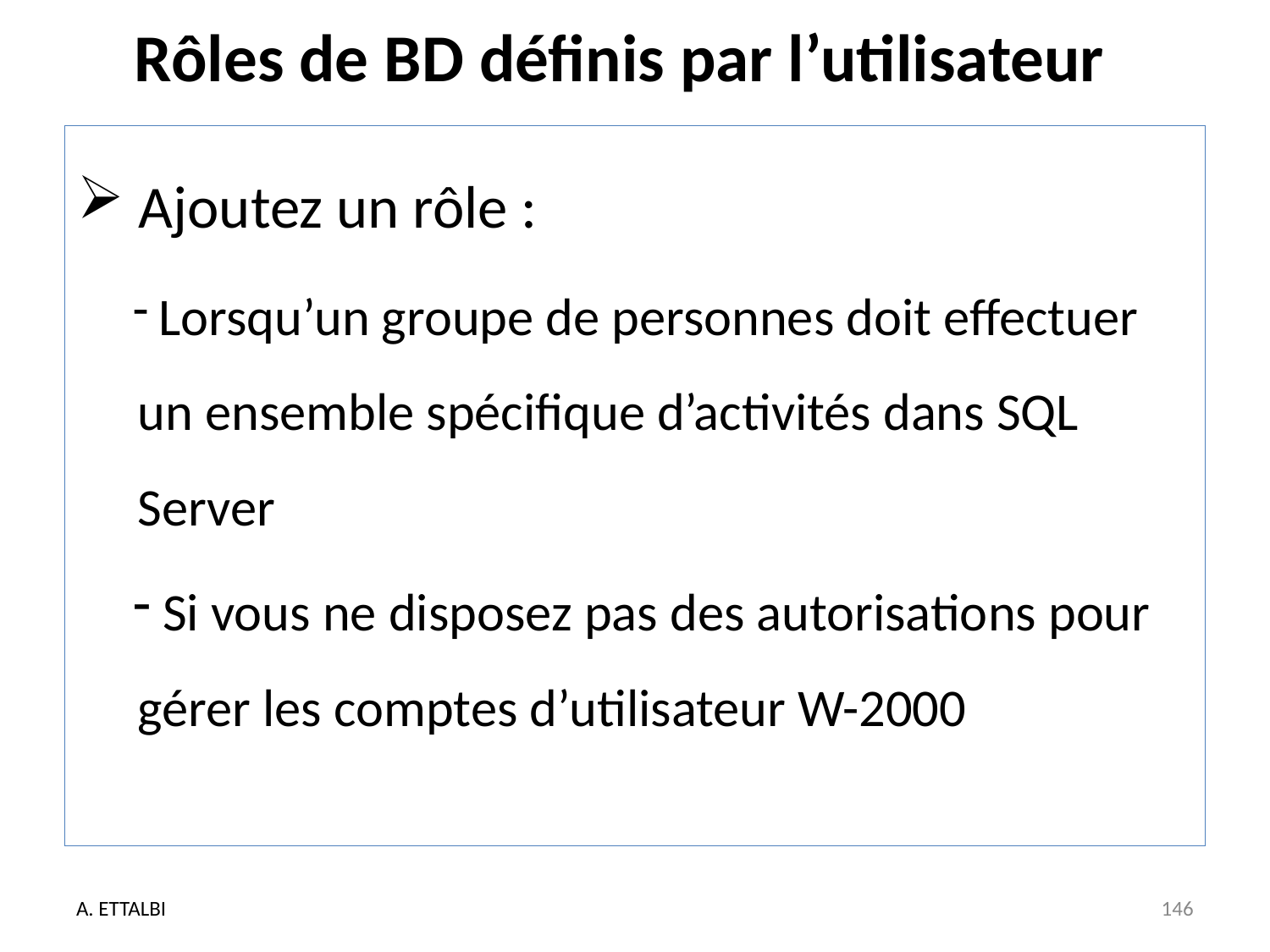

# Rôles de BD définis par l’utilisateur
 Ajoutez un rôle :
 Lorsqu’un groupe de personnes doit effectuer un ensemble spécifique d’activités dans SQL Server
 Si vous ne disposez pas des autorisations pour gérer les comptes d’utilisateur W-2000

A. ETTALBI
146